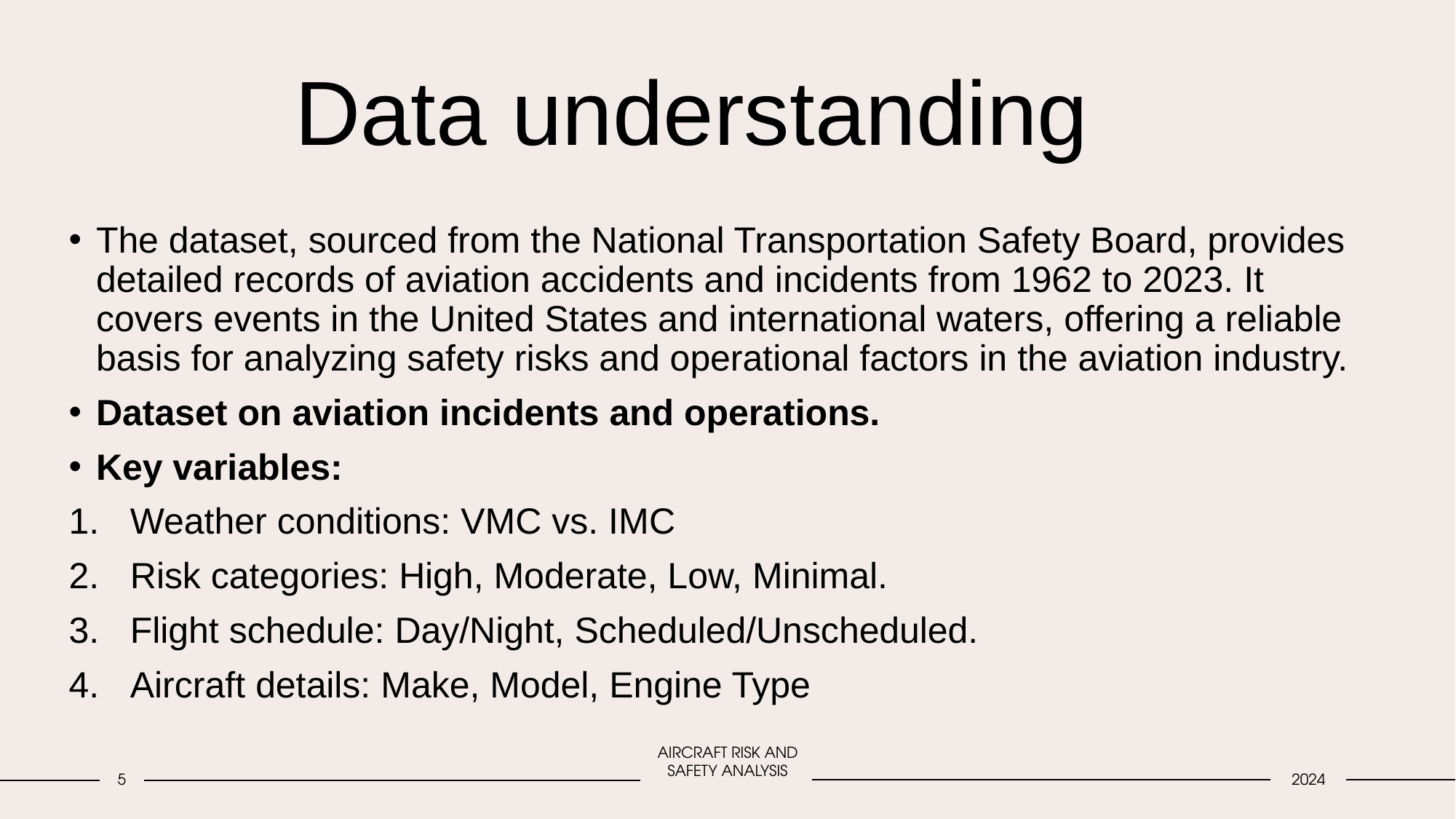

# Data understanding
The dataset, sourced from the National Transportation Safety Board, provides detailed records of aviation accidents and incidents from 1962 to 2023. It covers events in the United States and international waters, offering a reliable basis for analyzing safety risks and operational factors in the aviation industry.
Dataset on aviation incidents and operations.
Key variables:
Weather conditions: VMC vs. IMC
Risk categories: High, Moderate, Low, Minimal.
Flight schedule: Day/Night, Scheduled/Unscheduled.
Aircraft details: Make, Model, Engine Type
AIRCRAFT RISK AND SAFETY ANALYSIS

5
2024